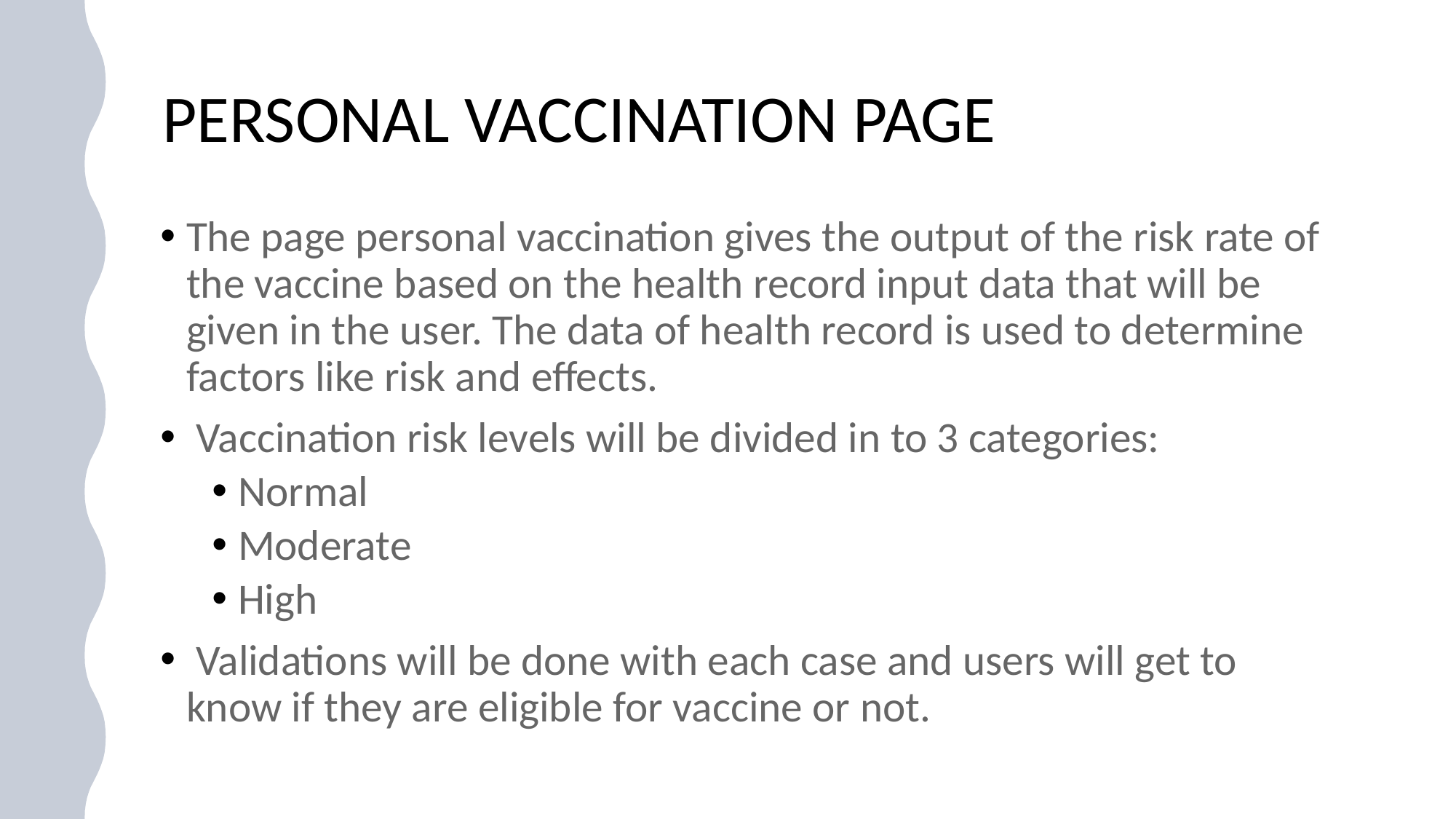

# PERSONAL VACCINATION PAGE
The page personal vaccination gives the output of the risk rate of the vaccine based on the health record input data that will be given in the user. The data of health record is used to determine factors like risk and effects.
 Vaccination risk levels will be divided in to 3 categories:
Normal
Moderate
High
 Validations will be done with each case and users will get to know if they are eligible for vaccine or not.